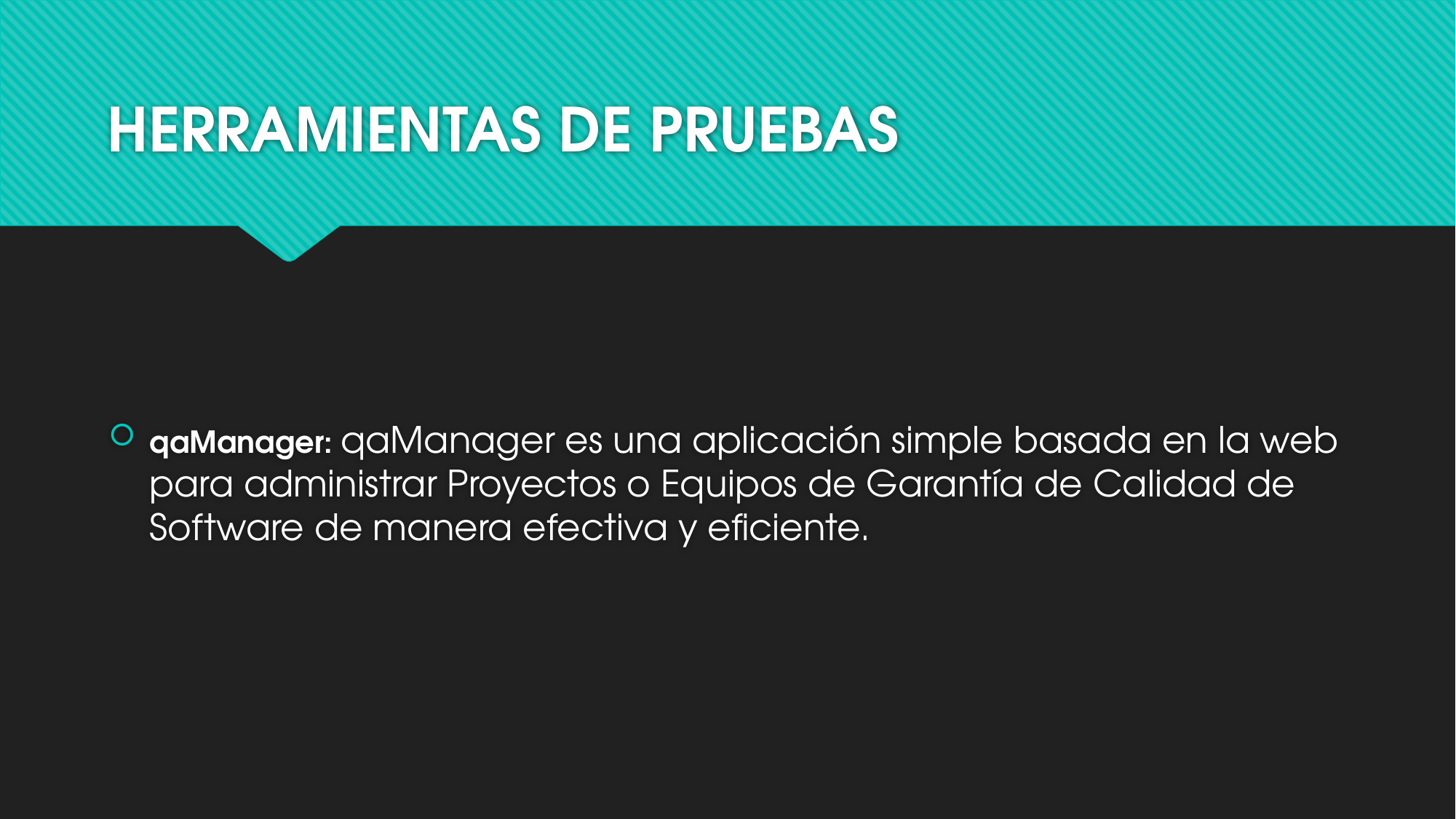

# HERRAMIENTAS DE PRUEBAS
qaManager: qaManager es una aplicación simple basada en la web para administrar Proyectos o Equipos de Garantía de Calidad de Software de manera efectiva y eficiente.